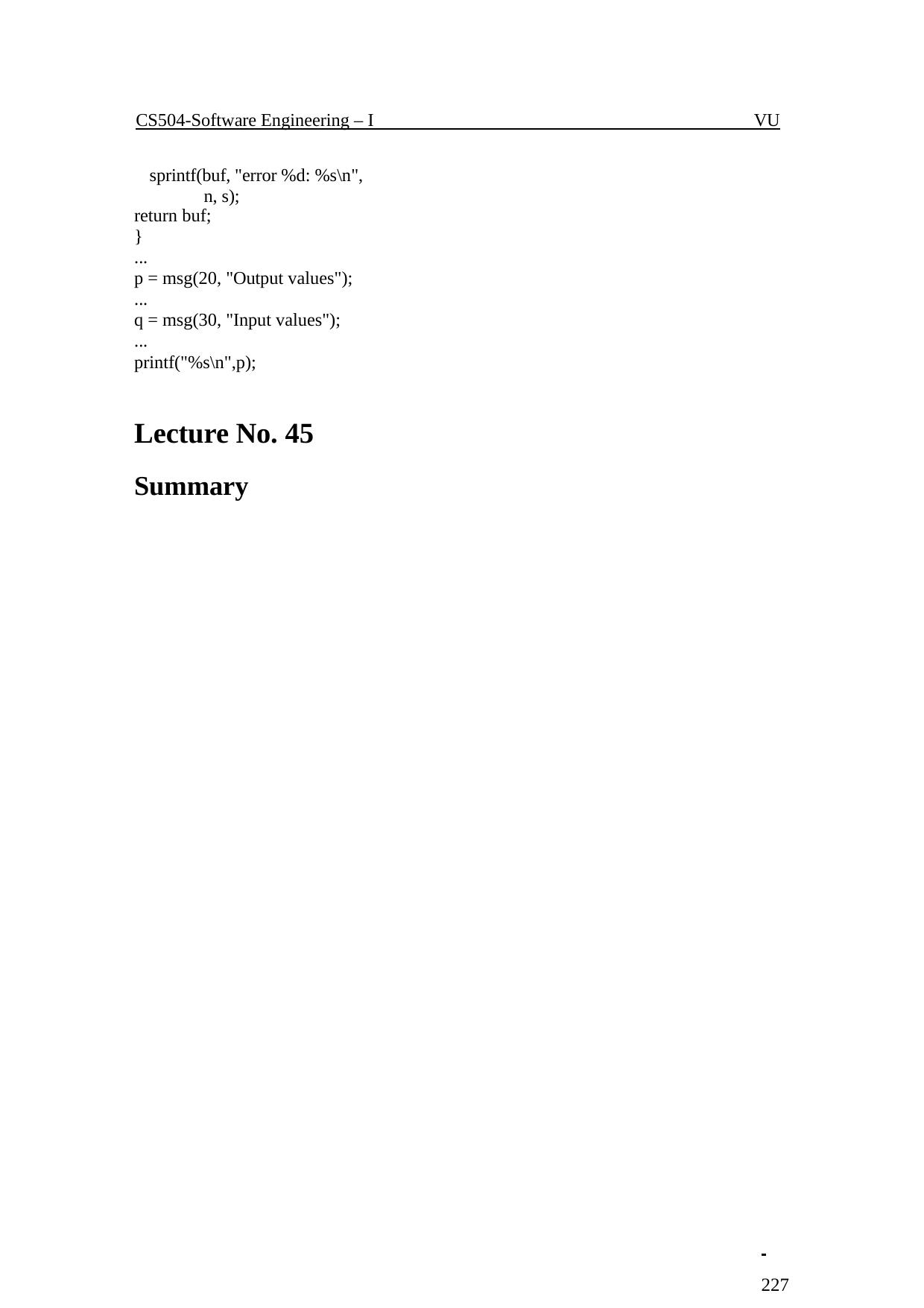

CS504-Software Engineering – I
VU

sprintf(buf, "error %d: %s\n",  n, s);
return buf;
}
...
p = msg(20, "Output values");
...
q = msg(30, "Input values");
...
printf("%s\n",p);

Lecture No. 45
Summary
 	227
© Copyright Virtual University of Pakistan